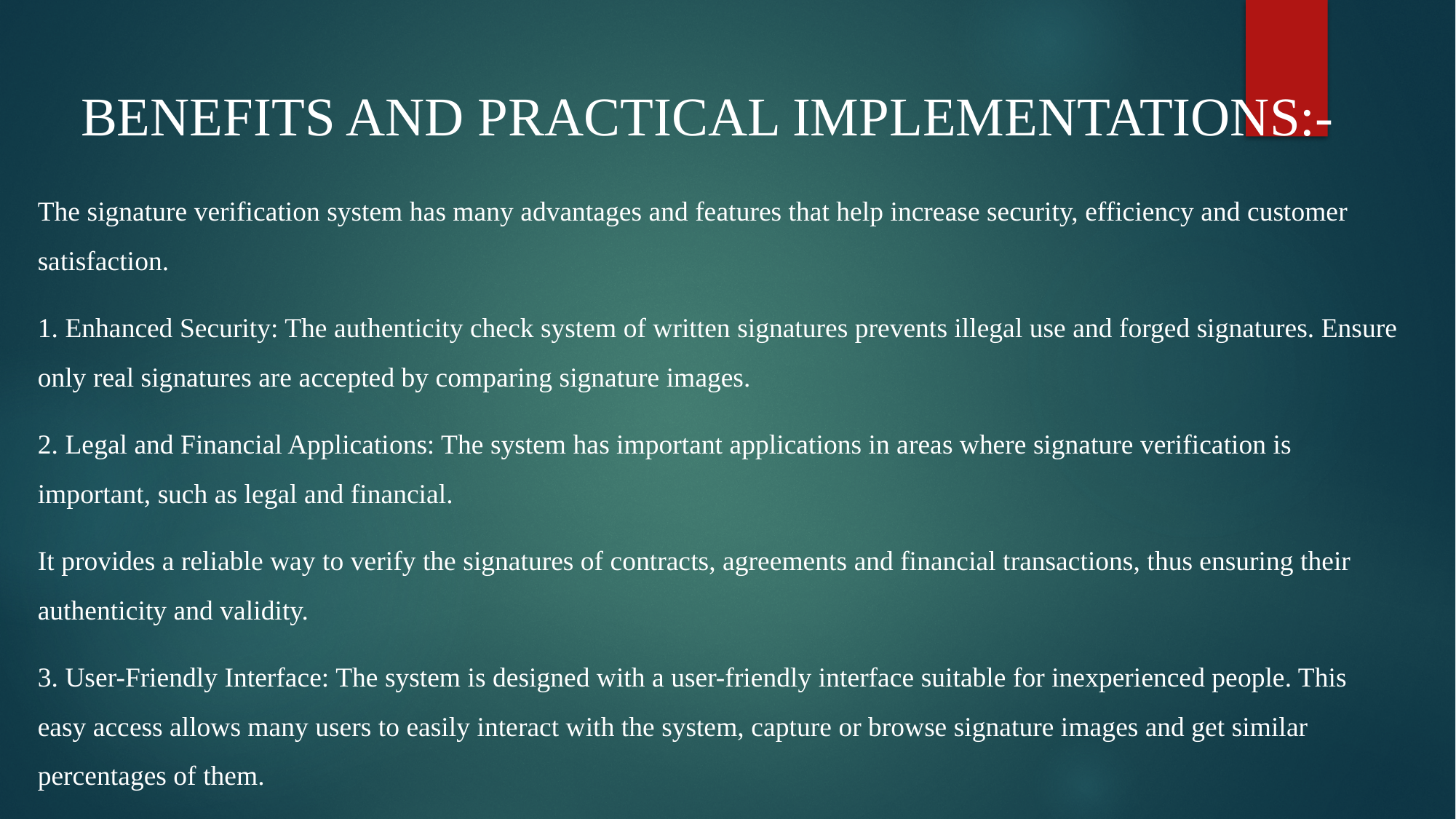

BENEFITS AND PRACTICAL IMPLEMENTATIONS:-
The signature verification system has many advantages and features that help increase security, efficiency and customer satisfaction.
1. Enhanced Security: The authenticity check system of written signatures prevents illegal use and forged signatures. Ensure only real signatures are accepted by comparing signature images.
2. Legal and Financial Applications: The system has important applications in areas where signature verification is important, such as legal and financial.
It provides a reliable way to verify the signatures of contracts, agreements and financial transactions, thus ensuring their authenticity and validity.
3. User-Friendly Interface: The system is designed with a user-friendly interface suitable for inexperienced people. This easy access allows many users to easily interact with the system, capture or browse signature images and get similar percentages of them.